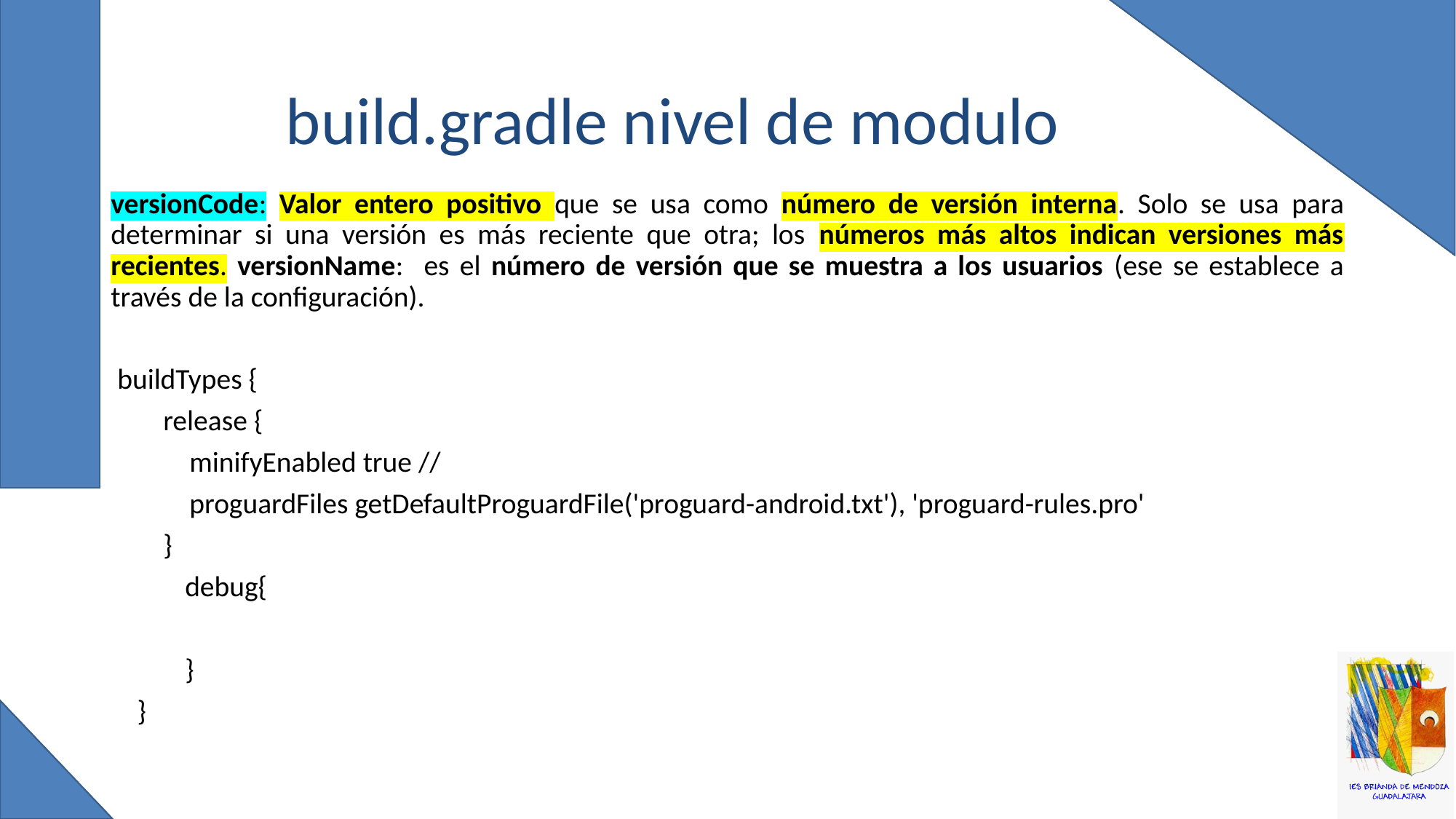

# build.gradle nivel de modulo
versionCode: Valor entero positivo que se usa como número de versión interna. Solo se usa para determinar si una versión es más reciente que otra; los números más altos indican versiones más recientes. versionName:  es el número de versión que se muestra a los usuarios (ese se establece a través de la configuración).

 buildTypes {
        release {
            minifyEnabled true //
            proguardFiles getDefaultProguardFile('proguard-android.txt'), 'proguard-rules.pro'
        }
	debug{

	}
    }